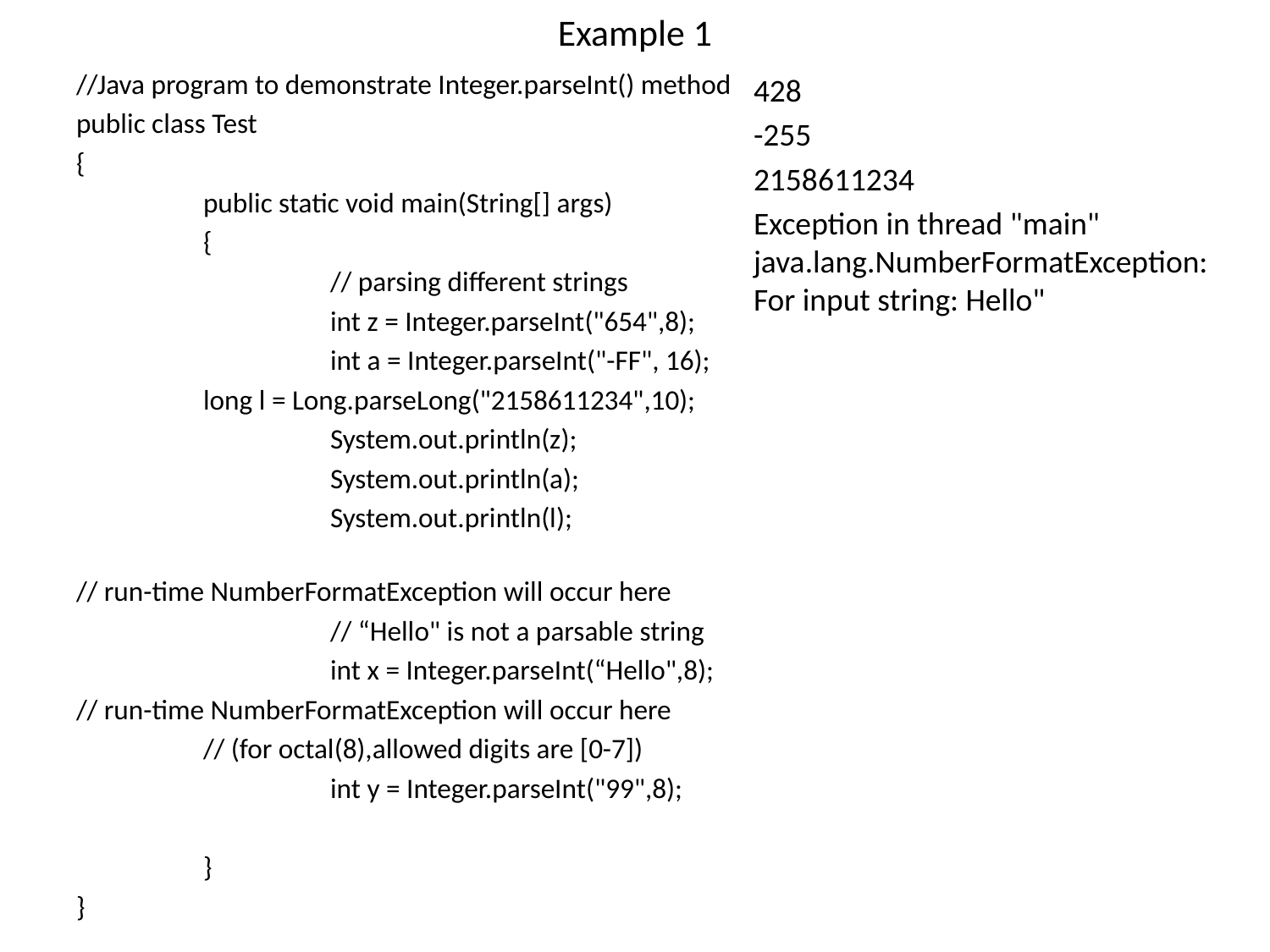

# Example 1
//Java program to demonstrate Integer.parseInt() method
public class Test
{
	public static void main(String[] args)
	{
		// parsing different strings
		int z = Integer.parseInt("654",8);
		int a = Integer.parseInt("-FF", 16);
	long l = Long.parseLong("2158611234",10);
		System.out.println(z);
		System.out.println(a);
		System.out.println(l);
// run-time NumberFormatException will occur here
		// “Hello" is not a parsable string
		int x = Integer.parseInt(“Hello",8);
// run-time NumberFormatException will occur here
	// (for octal(8),allowed digits are [0-7])
		int y = Integer.parseInt("99",8);

	}
}

428
-255
2158611234
Exception in thread "main" java.lang.NumberFormatException: For input string: Hello"